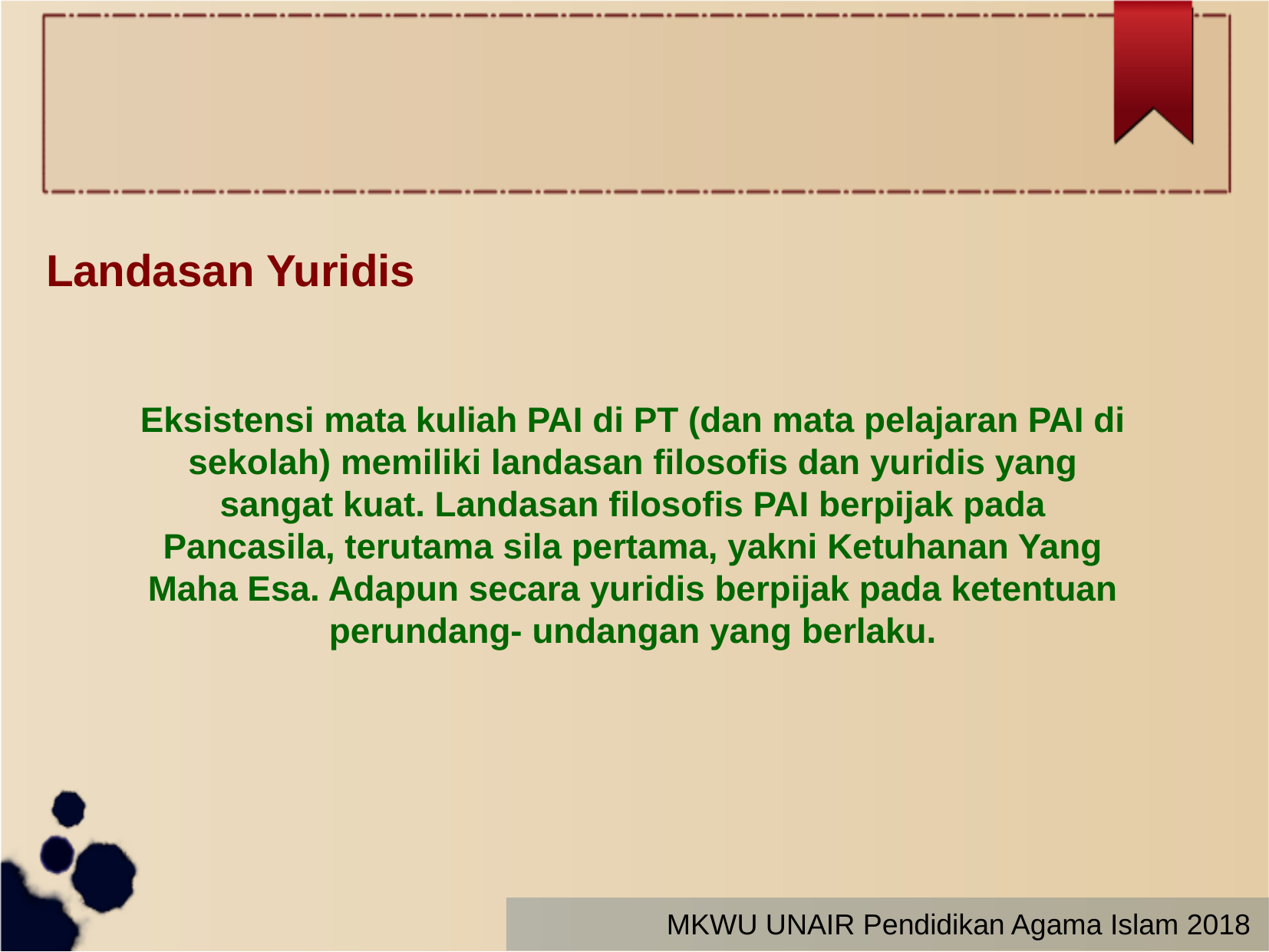

Landasan Yuridis

Eksistensi mata kuliah PAI di PT (dan mata pelajaran PAI di sekolah) memiliki landasan filosofis dan yuridis yang sangat kuat. Landasan filosofis PAI berpijak pada Pancasila, terutama sila pertama, yakni Ketuhanan Yang Maha Esa. Adapun secara yuridis berpijak pada ketentuan perundang- undangan yang berlaku.